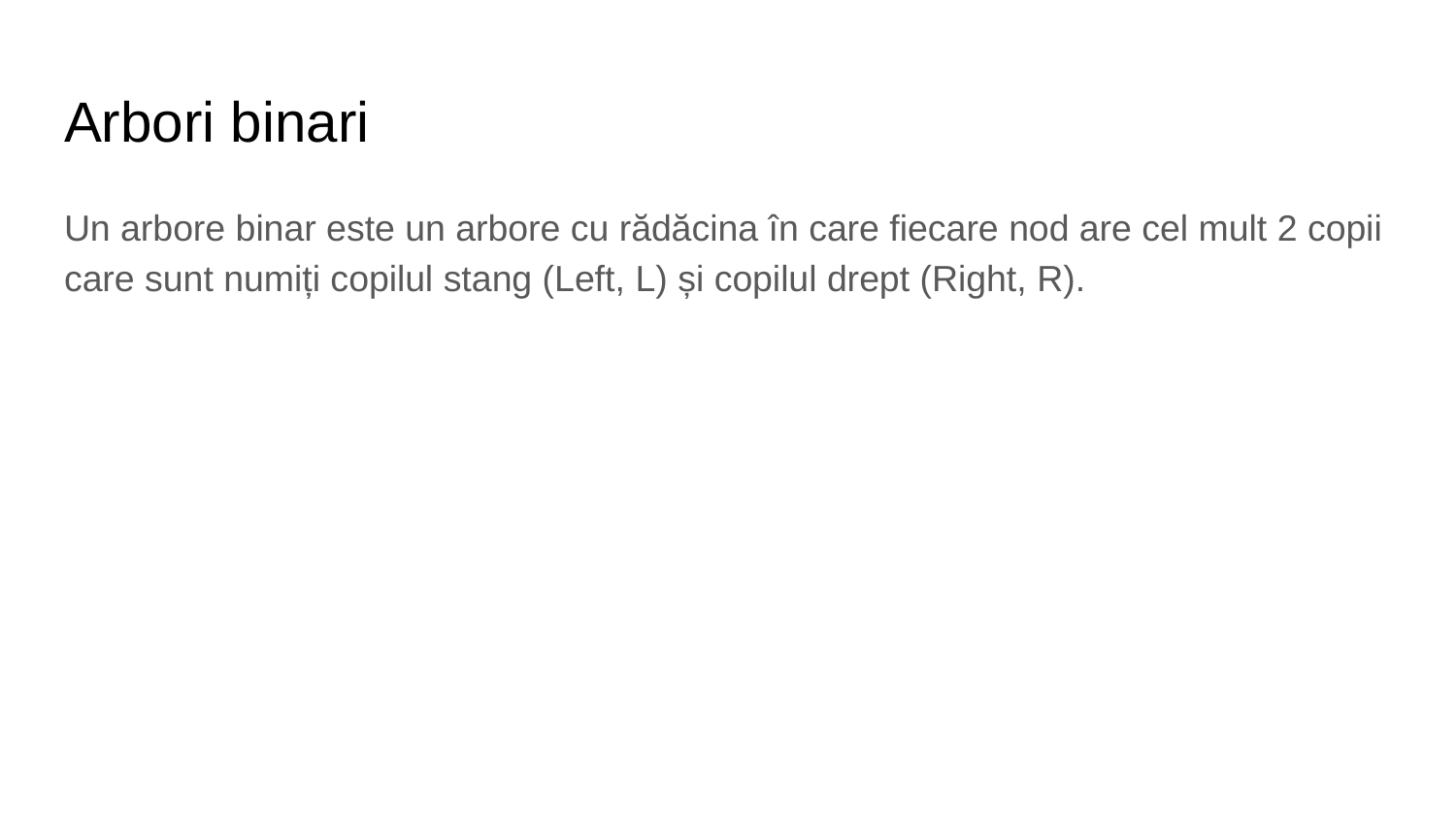

# Arbori binari
Un arbore binar este un arbore cu rădăcina în care fiecare nod are cel mult 2 copii care sunt numiți copilul stang (Left, L) și copilul drept (Right, R).